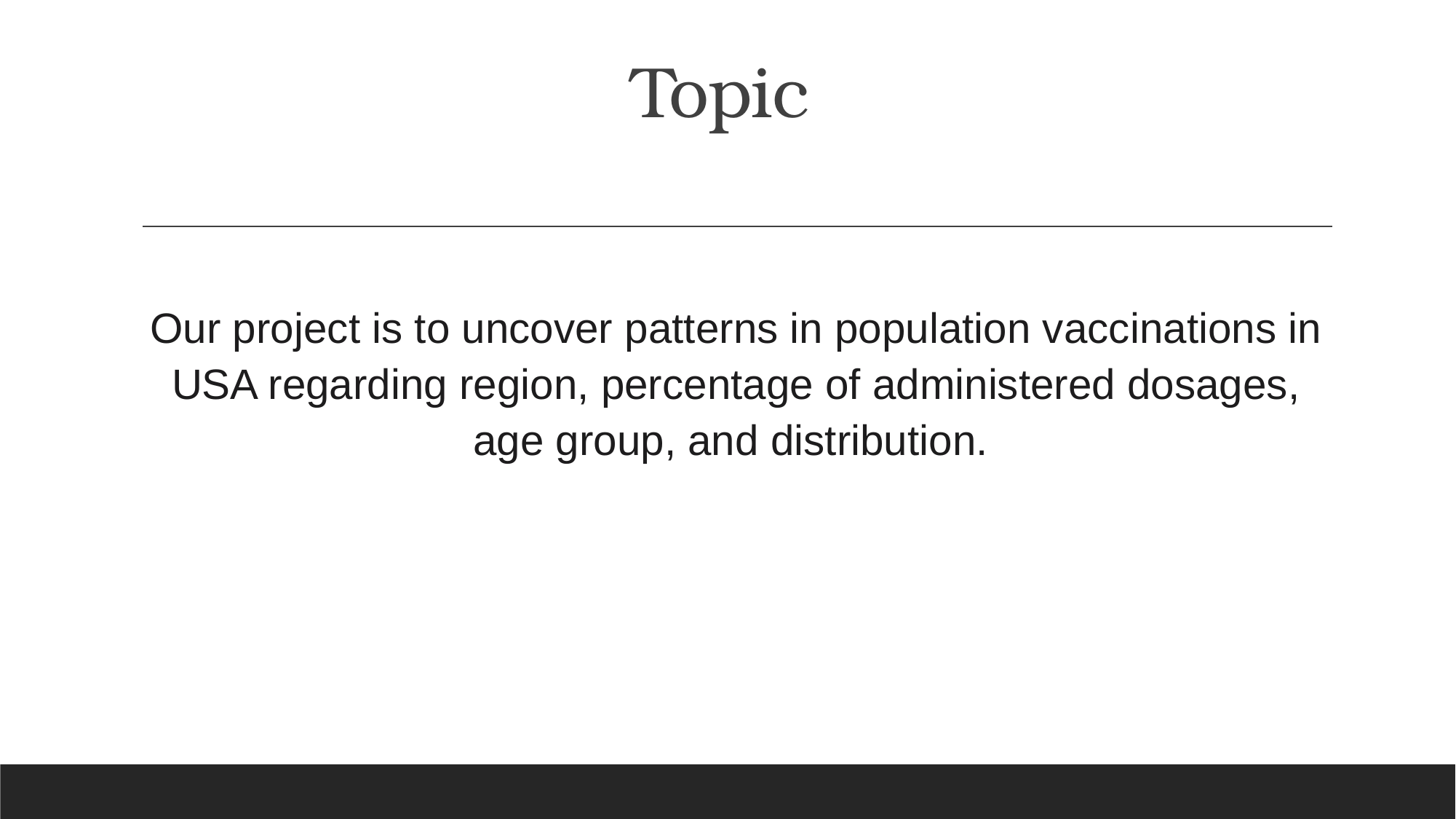

# Topic
Our project is to uncover patterns in population vaccinations in USA regarding region, percentage of administered dosages, age group, and distribution.